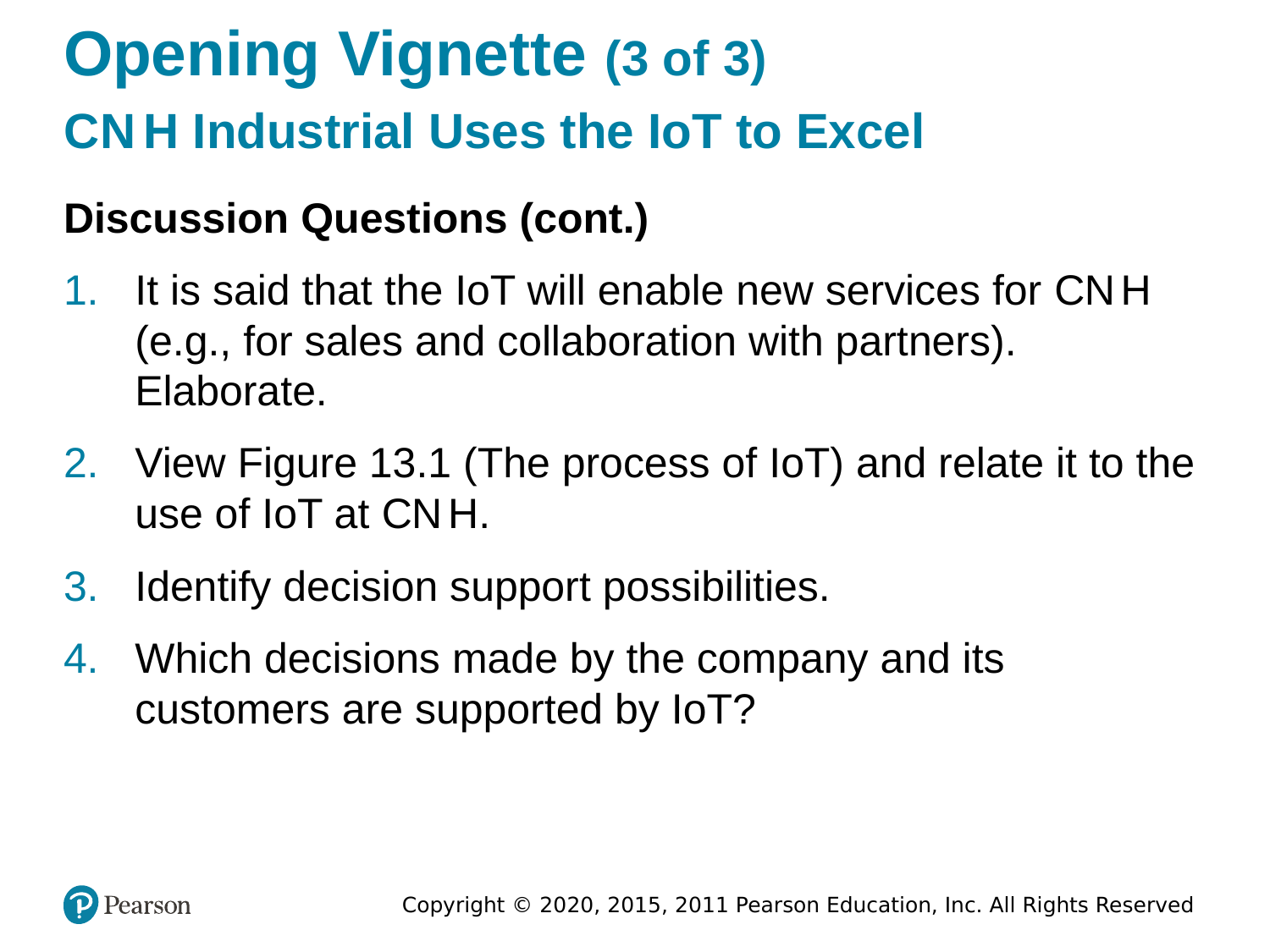

# Opening Vignette (3 of 3)
C N H Industrial Uses the IoT to Excel
Discussion Questions (cont.)
It is said that the IoT will enable new services for C N H (e.g., for sales and collaboration with partners). Elaborate.
View Figure 13.1 (The process of IoT) and relate it to the use of IoT at C N H.
Identify decision support possibilities.
Which decisions made by the company and its customers are supported by IoT?